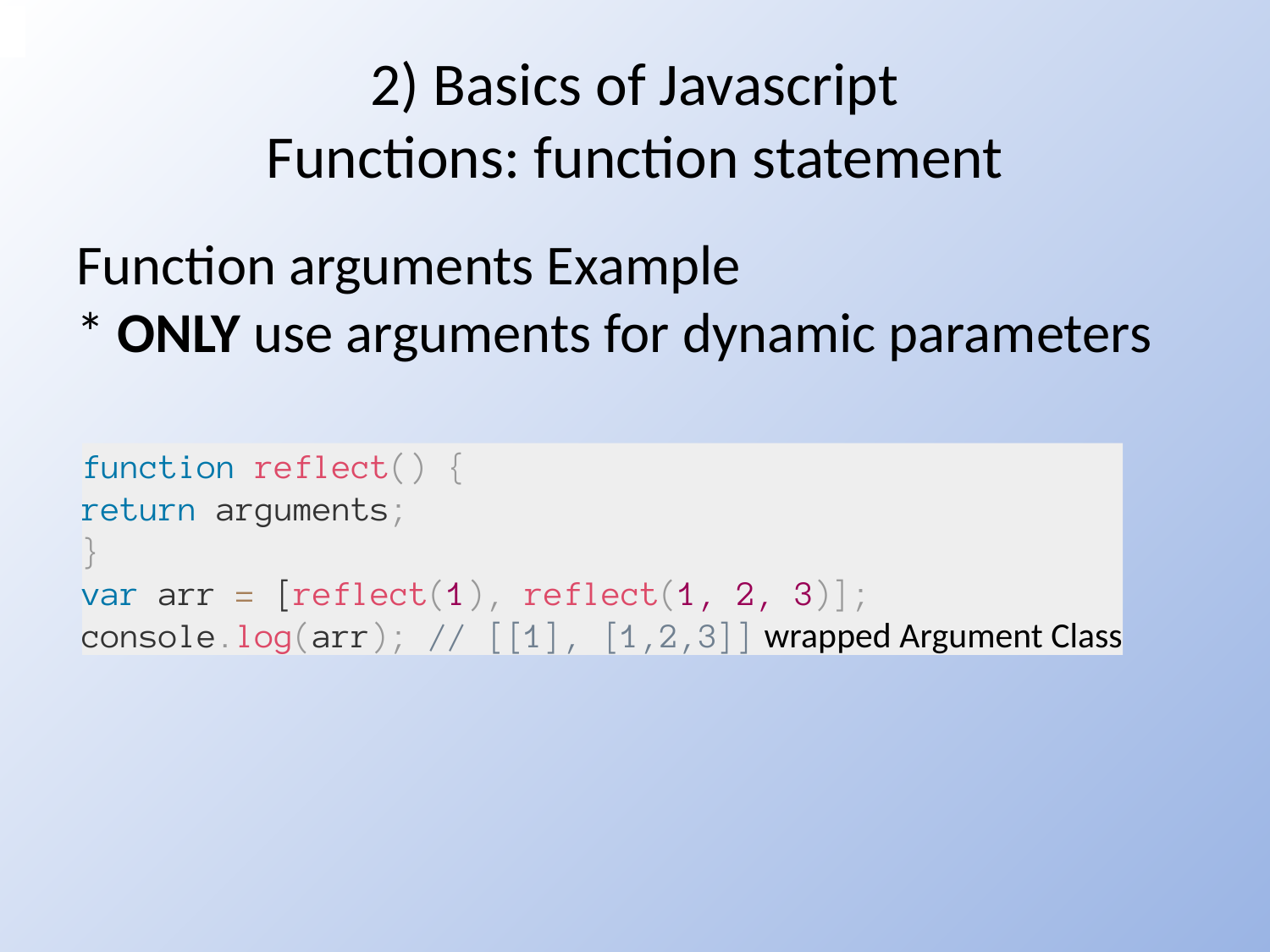

# 2) Basics of Javascript Functions: function statement
Function arguments Example
* ONLY use arguments for dynamic parameters

function reflect() {
return arguments;
}
var arr = [reflect(1), reflect(1, 2, 3)];
console.log(arr); // [[1], [1,2,3]] wrapped Argument Class